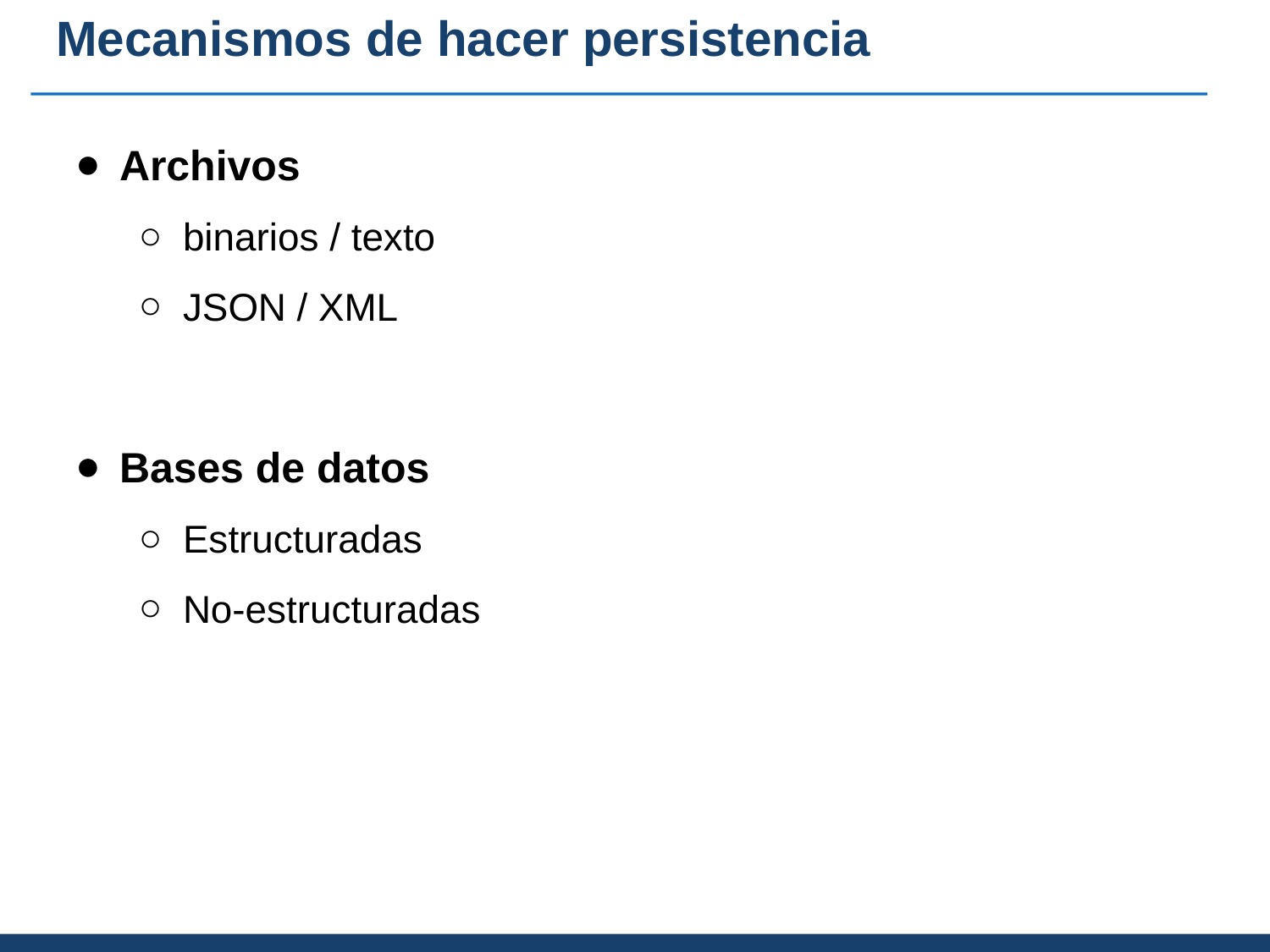

# Mecanismos de hacer persistencia
Archivos
binarios / texto
JSON / XML

Bases de datos
Estructuradas
No-estructuradas